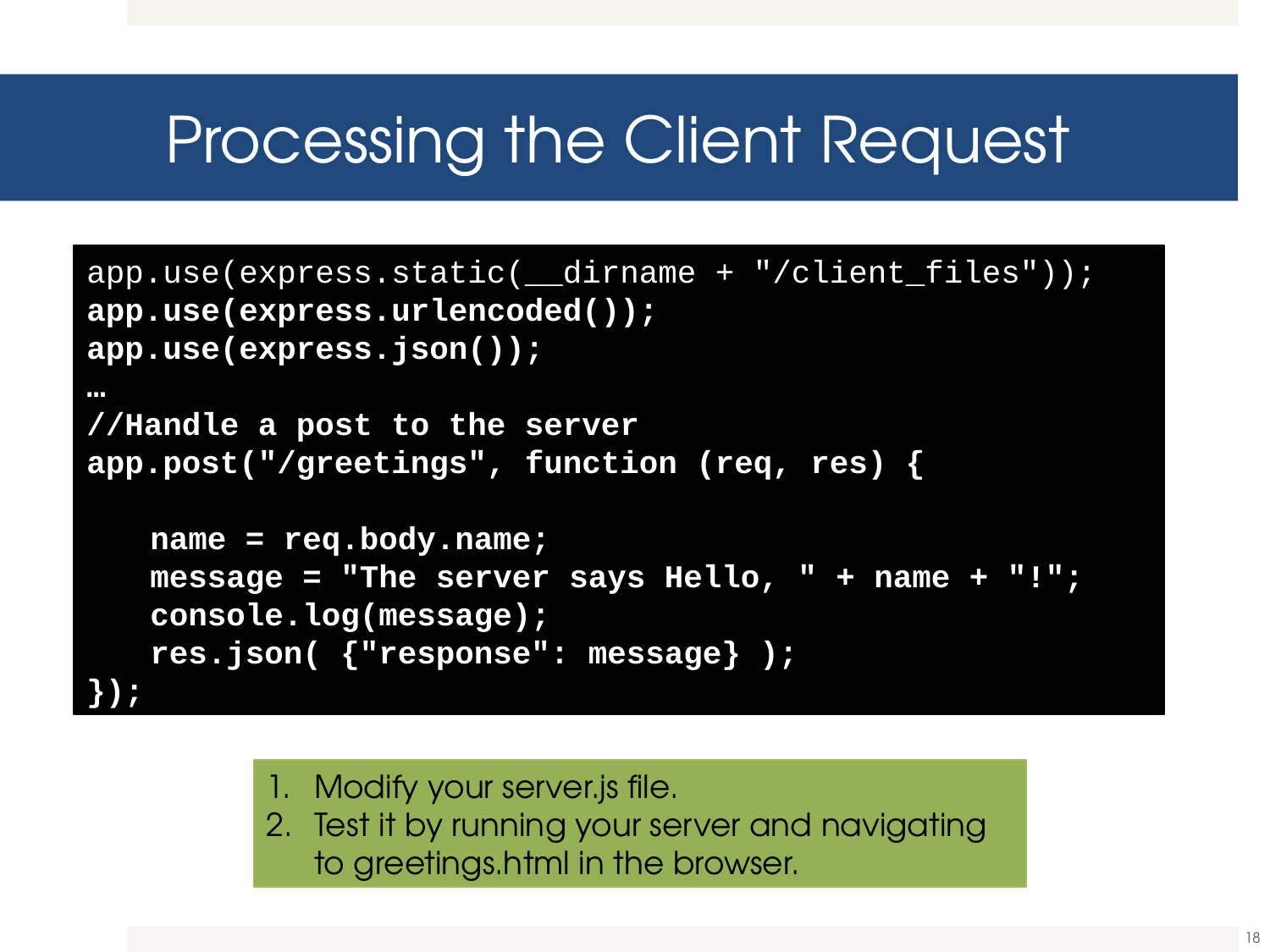

# Processing the Client Request
app.use(express.static(__dirname + "/client_files"));
app.use(express.urlencoded());
app.use(express.json());
…
//Handle a post to the server
app.post("/greetings", function (req, res) {

  	name = req.body.name;
  	message = "The server says Hello, " + name + "!";
  	console.log(message);
	res.json( {"response": message} );
});
Modify your server.js file.
Test it by running your server and navigating to greetings.html in the browser.
18